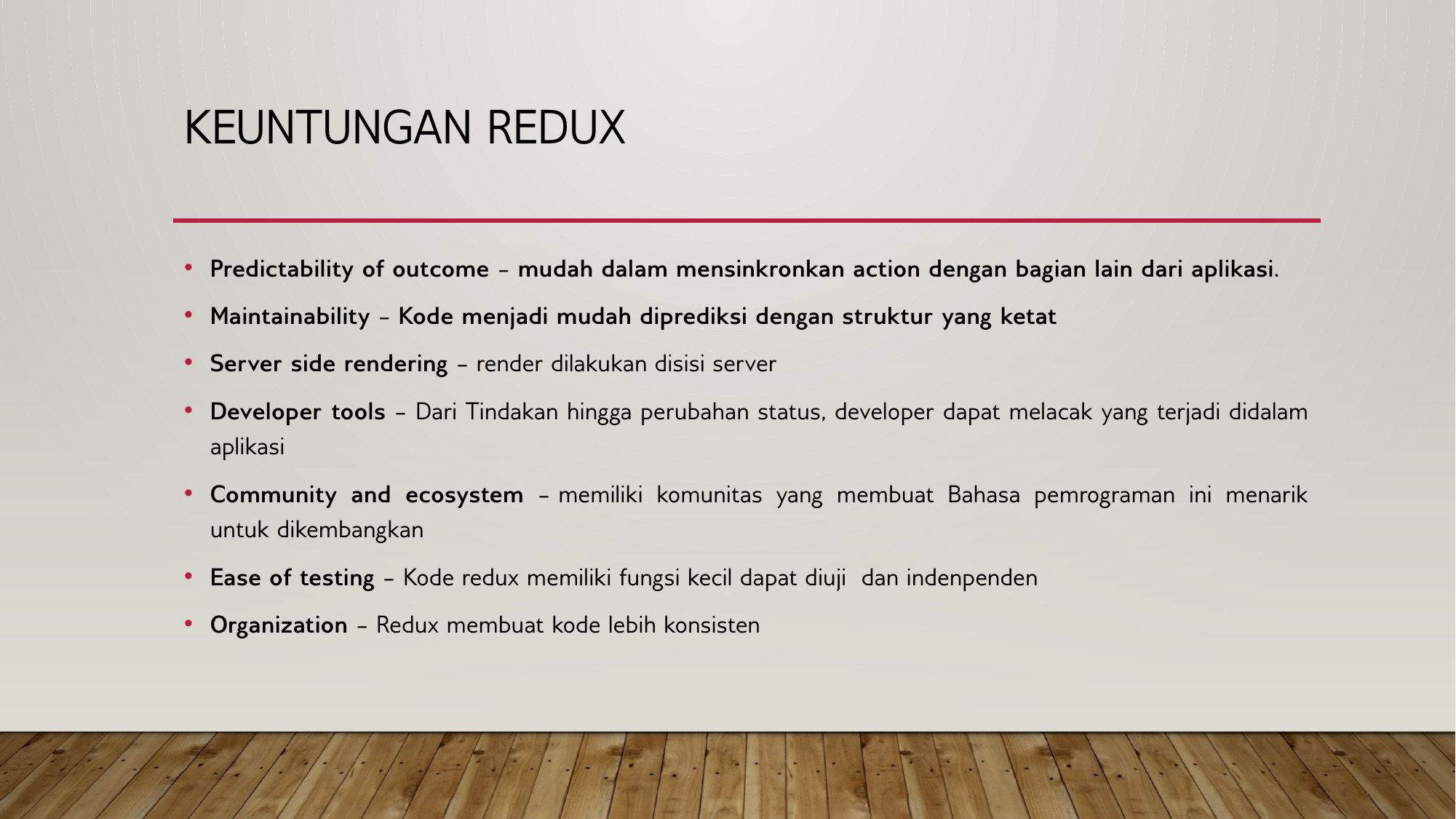

# Keuntungan redux
Predictability of outcome – mudah dalam mensinkronkan action dengan bagian lain dari aplikasi.
Maintainability – Kode menjadi mudah diprediksi dengan struktur yang ketat
Server side rendering – render dilakukan disisi server
Developer tools – Dari Tindakan hingga perubahan status, developer dapat melacak yang terjadi didalam aplikasi
Community and ecosystem – memiliki komunitas yang membuat Bahasa pemrograman ini menarik untuk dikembangkan
Ease of testing – Kode redux memiliki fungsi kecil dapat diuji  dan indenpenden
Organization – Redux membuat kode lebih konsisten